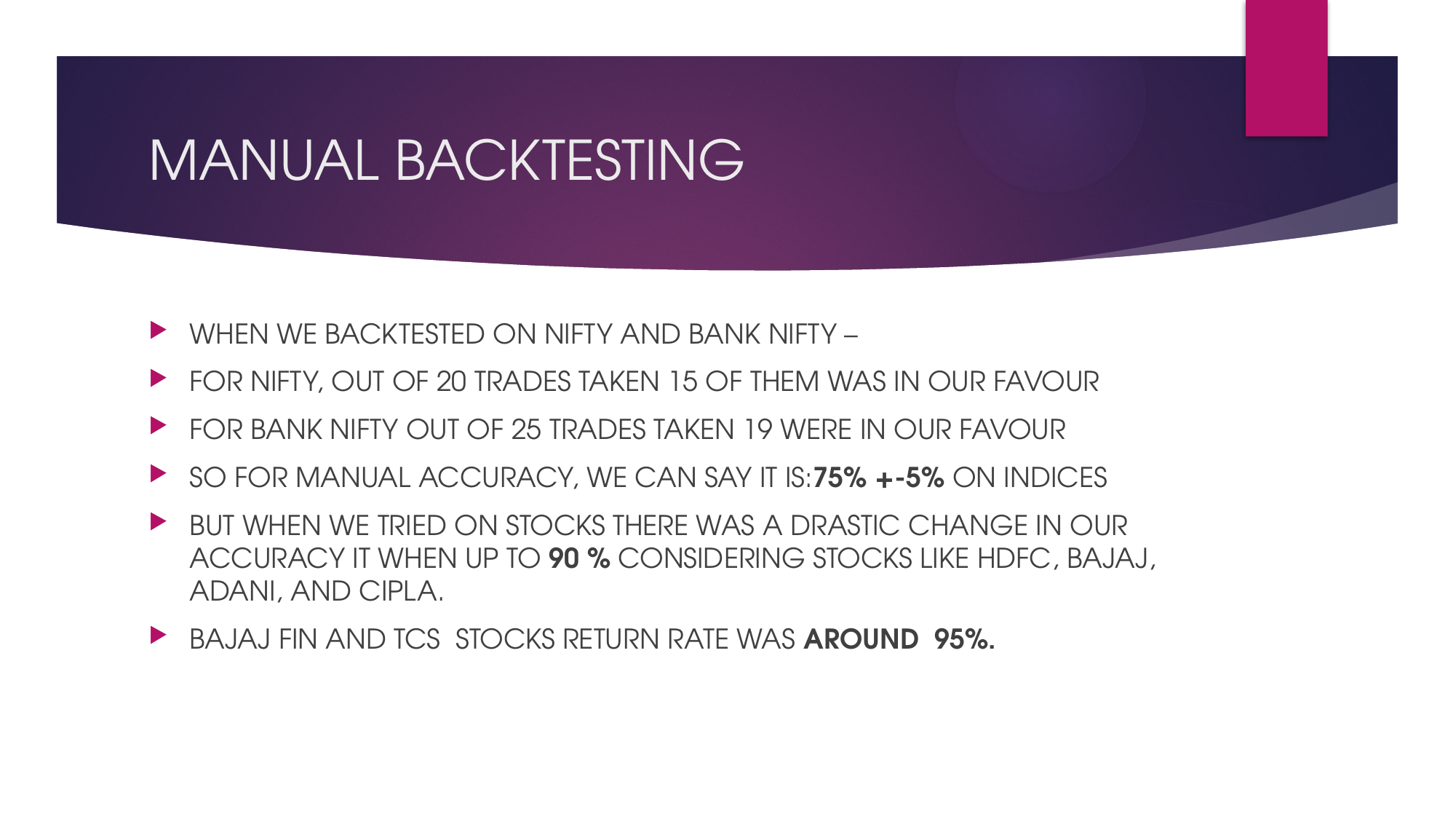

# MANUAL BACKTESTING
WHEN WE BACKTESTED ON NIFTY AND BANK NIFTY –
FOR NIFTY, OUT OF 20 TRADES TAKEN 15 OF THEM WAS IN OUR FAVOUR
FOR BANK NIFTY OUT OF 25 TRADES TAKEN 19 WERE IN OUR FAVOUR
SO FOR MANUAL ACCURACY, WE CAN SAY IT IS:75% +-5% ON INDICES
BUT WHEN WE TRIED ON STOCKS THERE WAS A DRASTIC CHANGE IN OUR ACCURACY IT WHEN UP TO 90 % CONSIDERING STOCKS LIKE HDFC, BAJAJ, ADANI, AND CIPLA.
BAJAJ FIN AND TCS  STOCKS RETURN RATE WAS AROUND  95%.